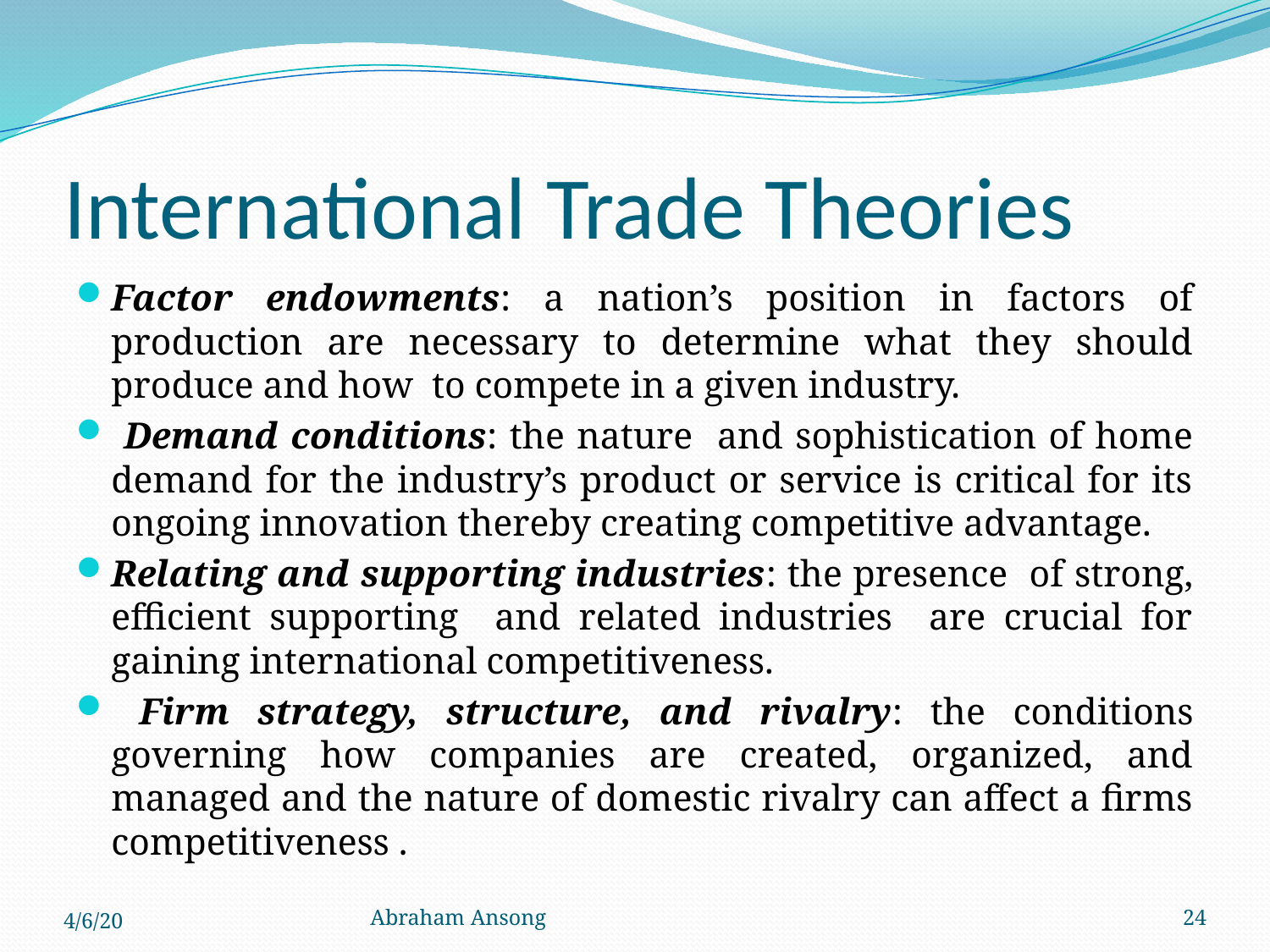

# International Trade Theories
Factor endowments: a nation’s position in factors of production are necessary to determine what they should produce and how  to compete in a given industry.
 Demand conditions: the nature  and sophistication of home demand for the industry’s product or service is critical for its ongoing innovation thereby creating competitive advantage.
Relating and supporting industries: the presence  of strong, efficient supporting  and related industries  are crucial for gaining international competitiveness.
 Firm strategy, structure, and rivalry: the conditions governing how companies are created, organized, and managed and the nature of domestic rivalry can affect a firms competitiveness .
4/6/20
Abraham Ansong
24